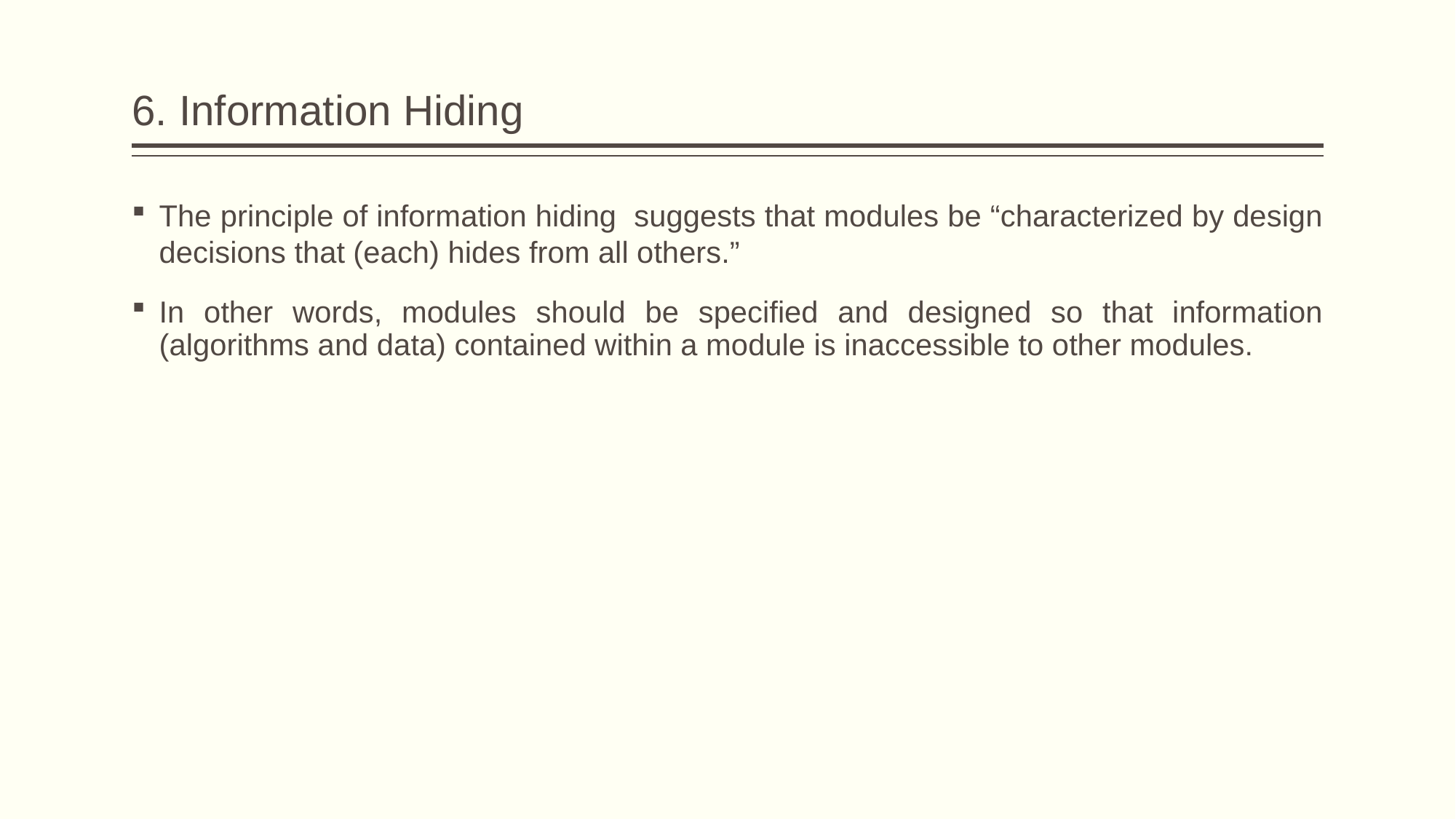

# 6. Information Hiding
The principle of information hiding  suggests that modules be “characterized by design decisions that (each) hides from all others.”
In other words, modules should be specified and designed so that information (algorithms and data) contained within a module is inaccessible to other modules.